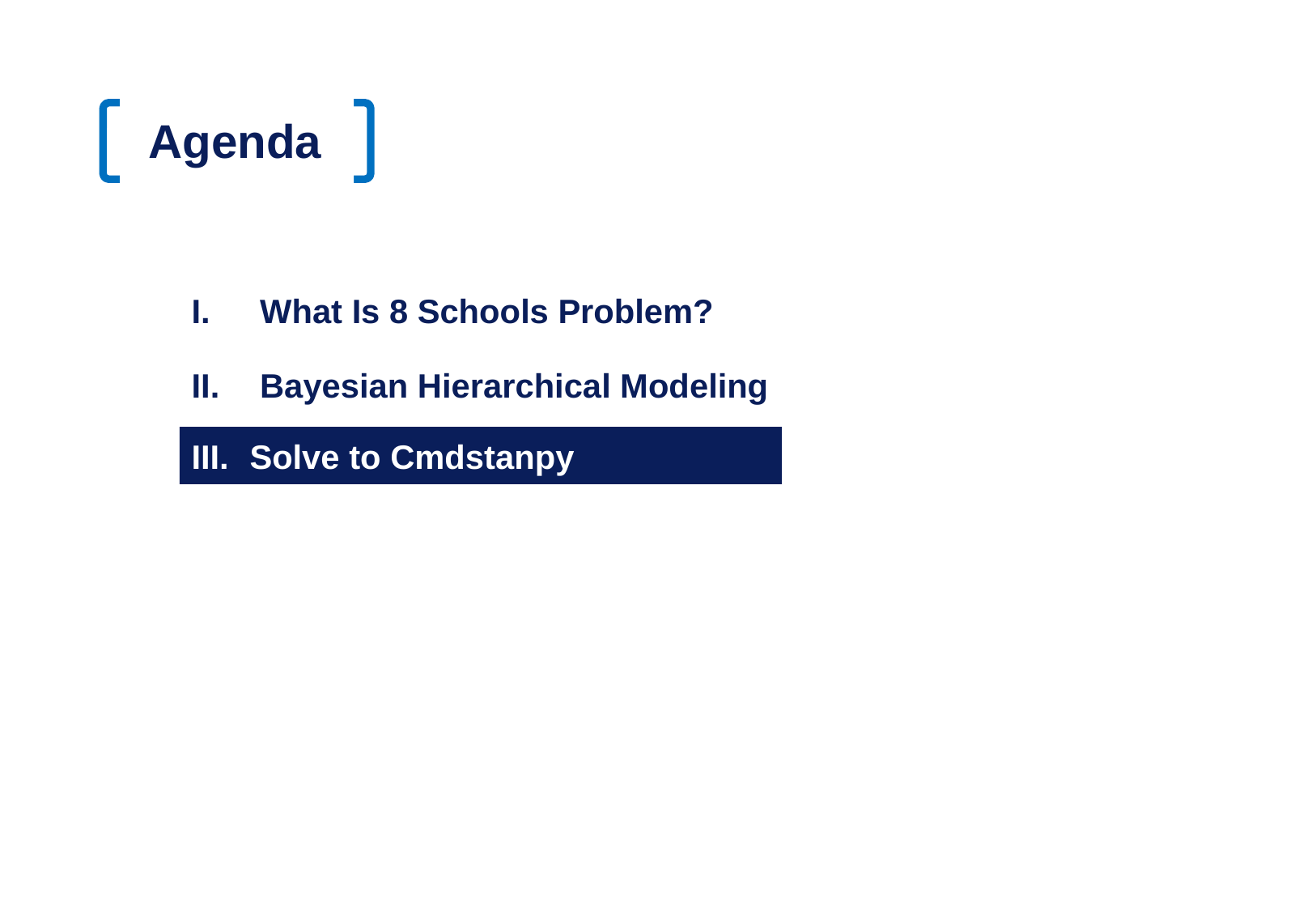

Agenda

What Is 8 Schools Problem?
Bayesian Hierarchical Modeling
Bayesian

III.   Solve to Cmdstanpy